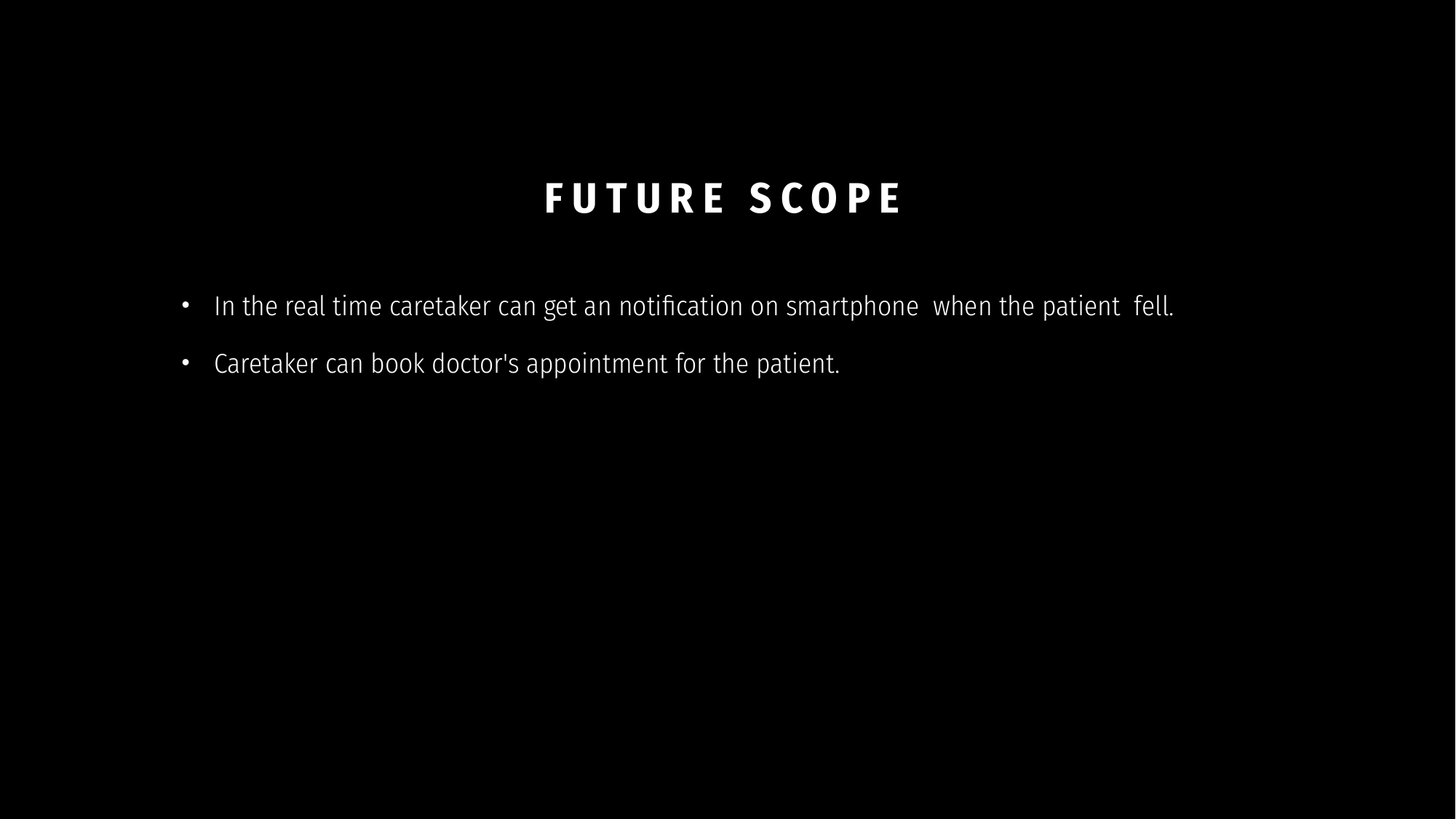

# Future scope
In the real time caretaker can get an notification on smartphone  when the patient  fell.
Caretaker can book doctor's appointment for the patient.